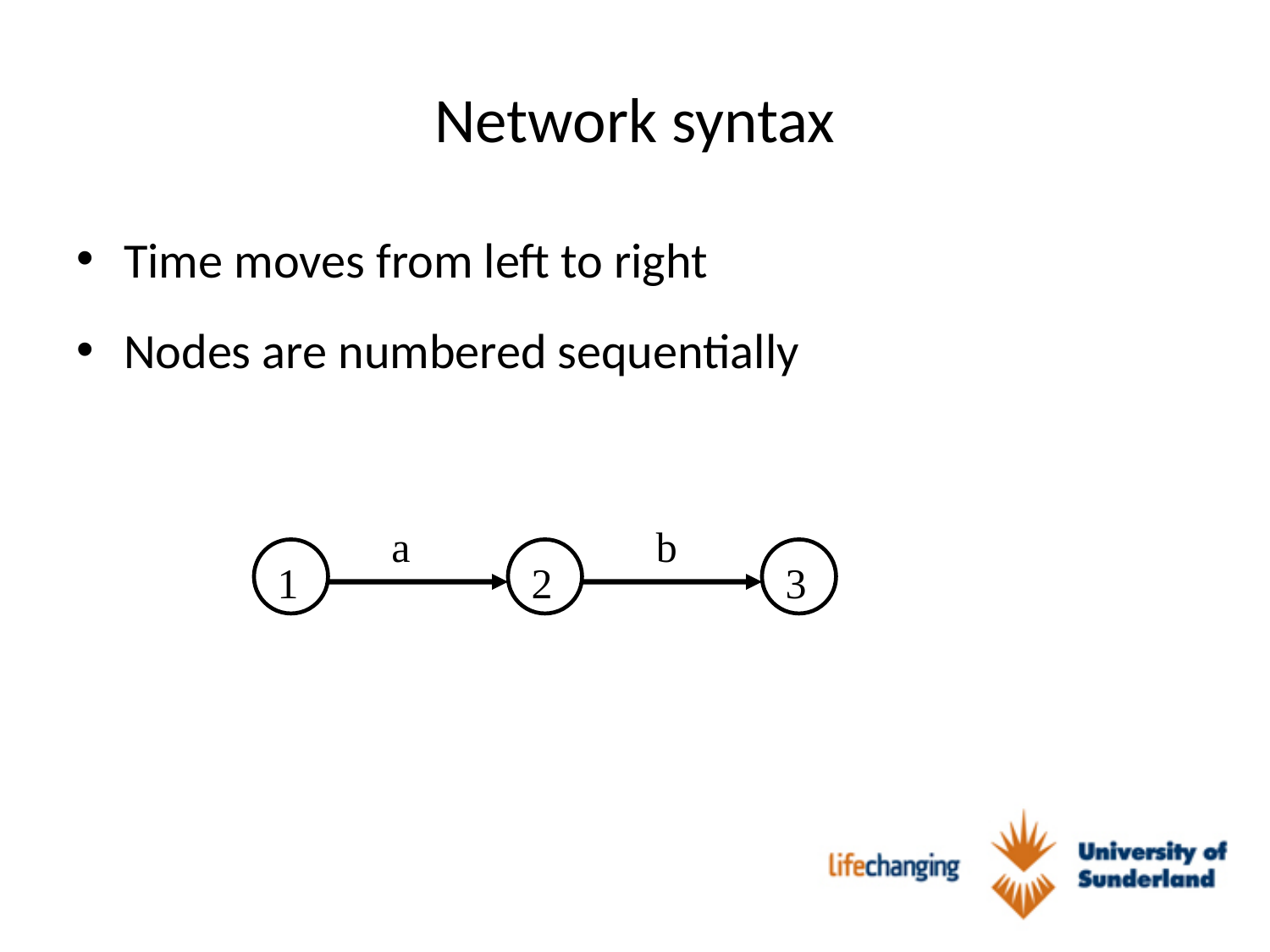

# Network syntax
Time moves from left to right
Nodes are numbered sequentially

a
b

1
2
3